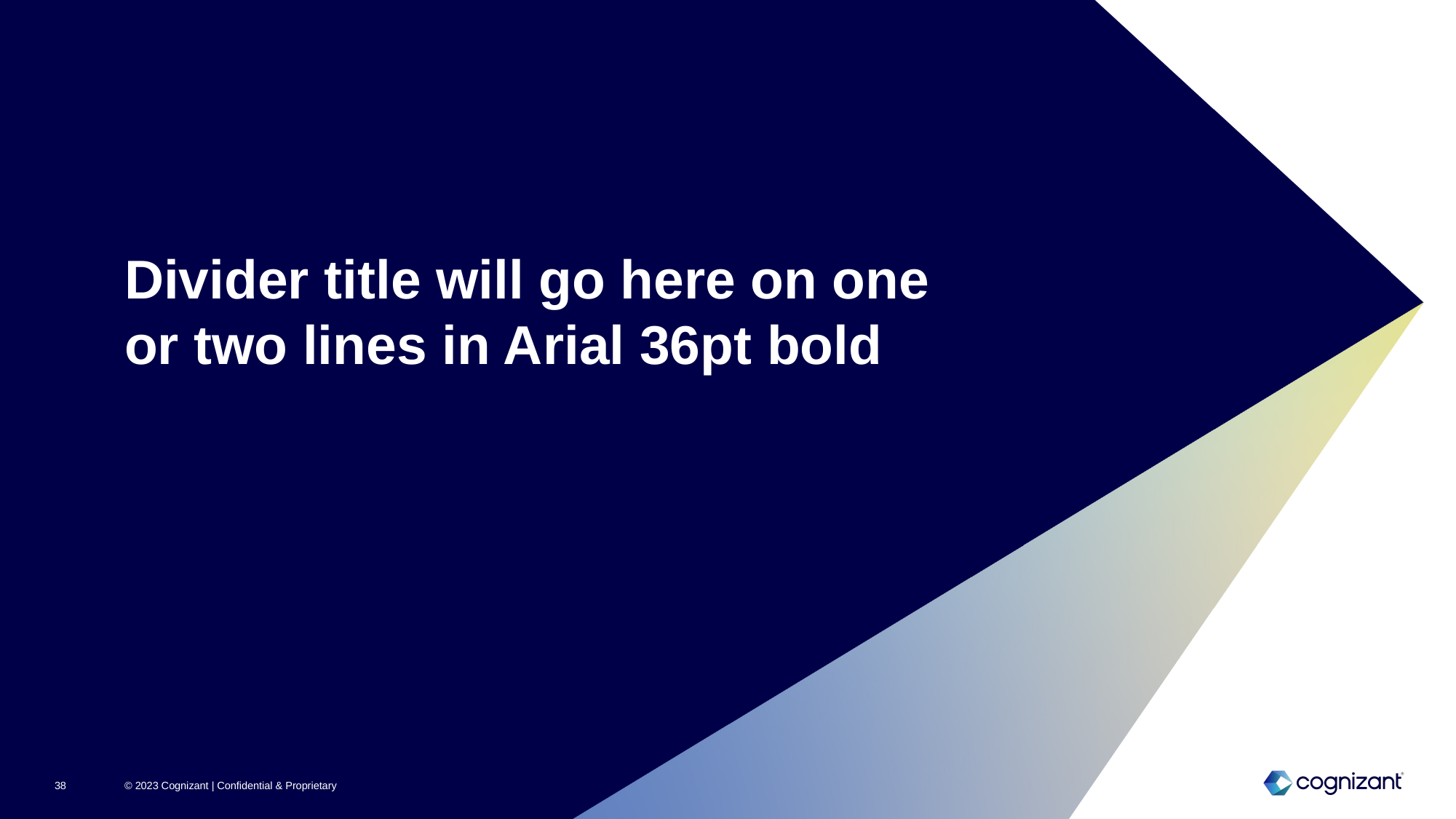

# Divider title will go here on one or two lines in Arial 36pt bold
© 2023 Cognizant | Confidential & Proprietary
38